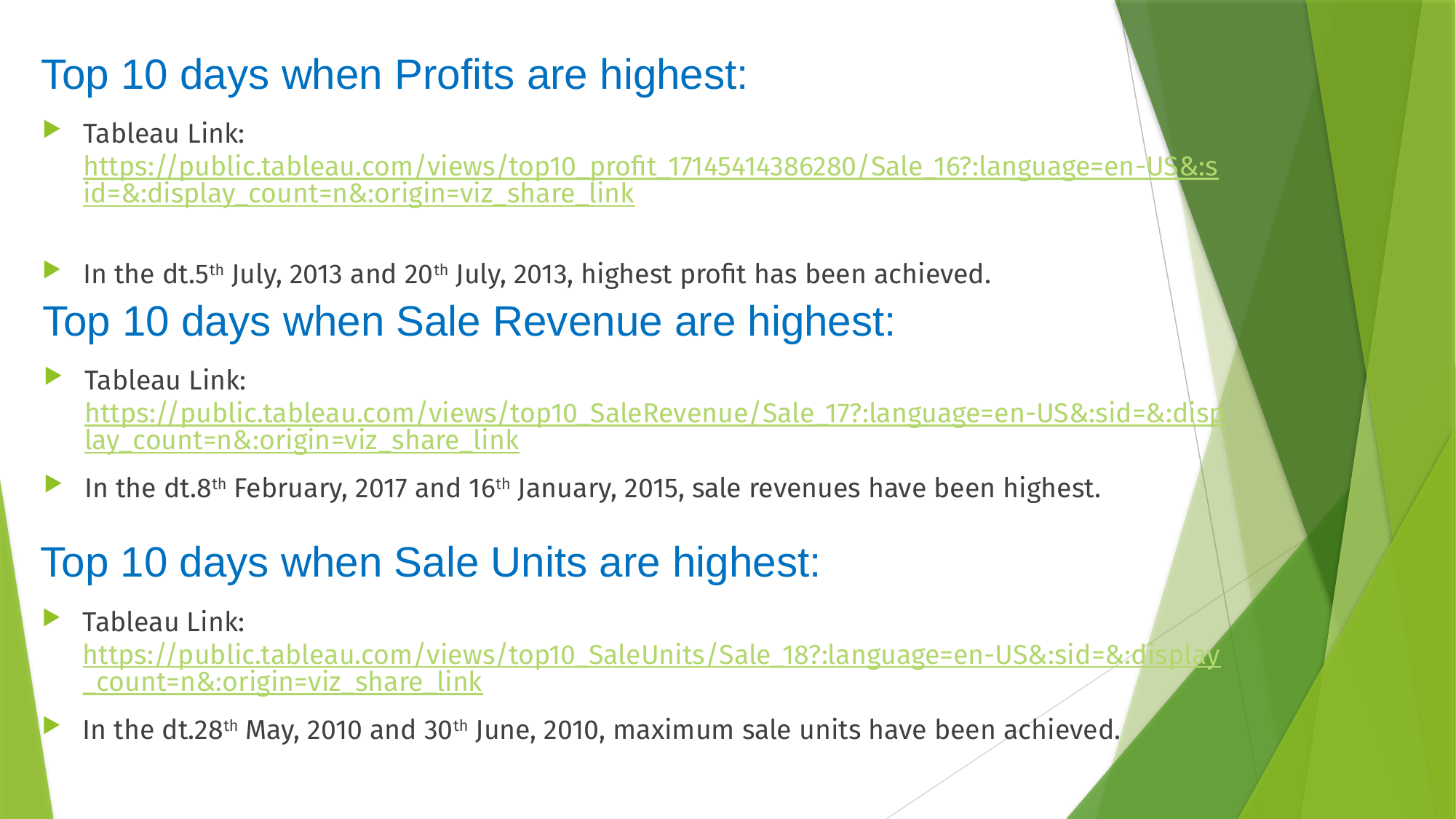

Top 10 days when Profits are highest:
Tableau Link: https://public.tableau.com/views/top10_profit_17145414386280/Sale_16?:language=en-US&:sid=&:display_count=n&:origin=viz_share_link
In the dt.5th July, 2013 and 20th July, 2013, highest profit has been achieved.
Top 10 days when Sale Revenue are highest:
Tableau Link: https://public.tableau.com/views/top10_SaleRevenue/Sale_17?:language=en-US&:sid=&:display_count=n&:origin=viz_share_link
In the dt.8th February, 2017 and 16th January, 2015, sale revenues have been highest.
Top 10 days when Sale Units are highest:
Tableau Link: https://public.tableau.com/views/top10_SaleUnits/Sale_18?:language=en-US&:sid=&:display_count=n&:origin=viz_share_link
In the dt.28th May, 2010 and 30th June, 2010, maximum sale units have been achieved.